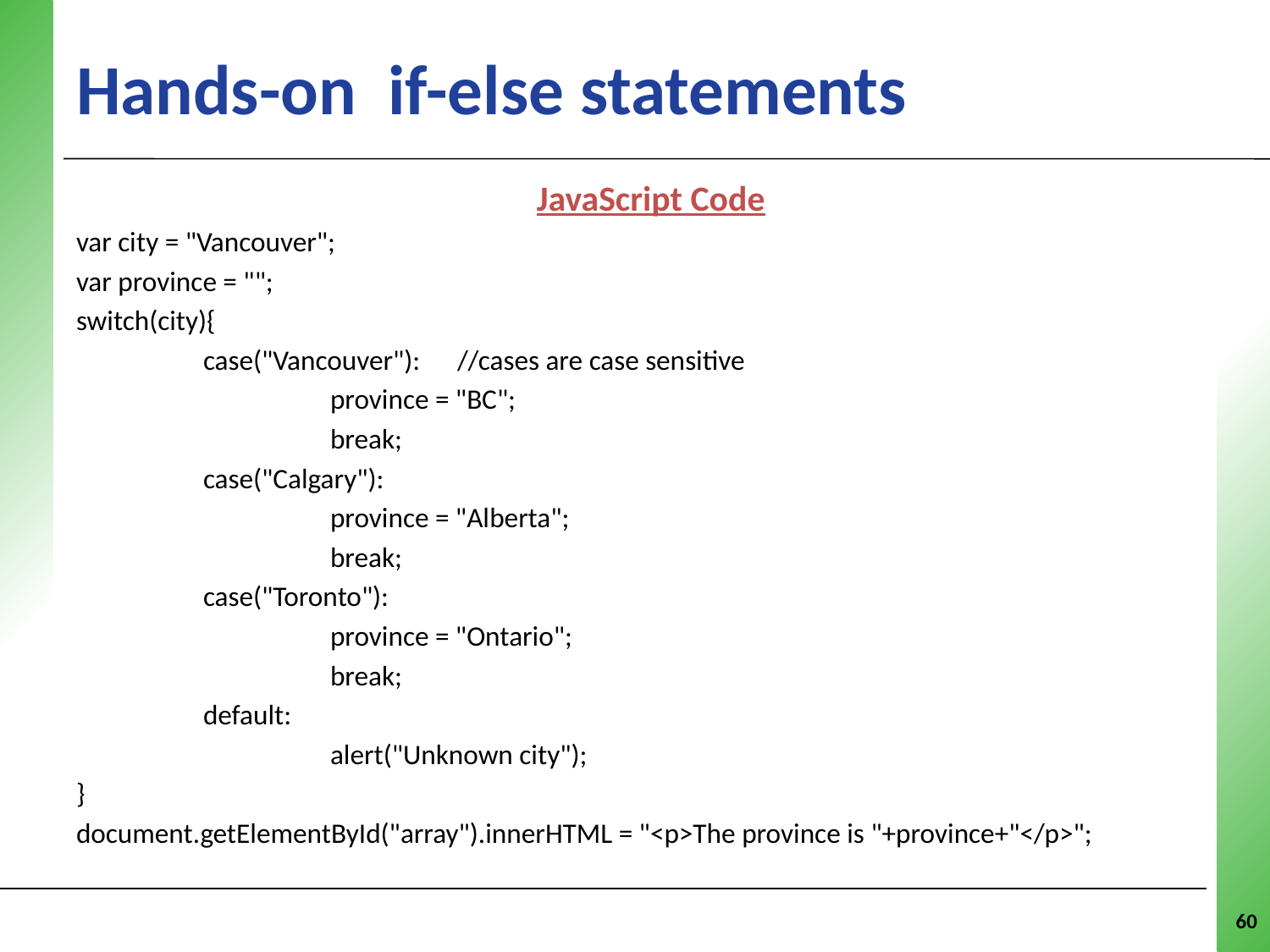

# Hands-on  if-else statements
JavaScript Code
var city = "Vancouver";
var province = "";
switch(city){
	case("Vancouver"):	//cases are case sensitive
		province = "BC";
		break;
	case("Calgary"):
		province = "Alberta";
		break;
	case("Toronto"):
		province = "Ontario";
		break;
	default:
		alert("Unknown city");
}
document.getElementById("array").innerHTML = "<p>The province is "+province+"</p>";
60